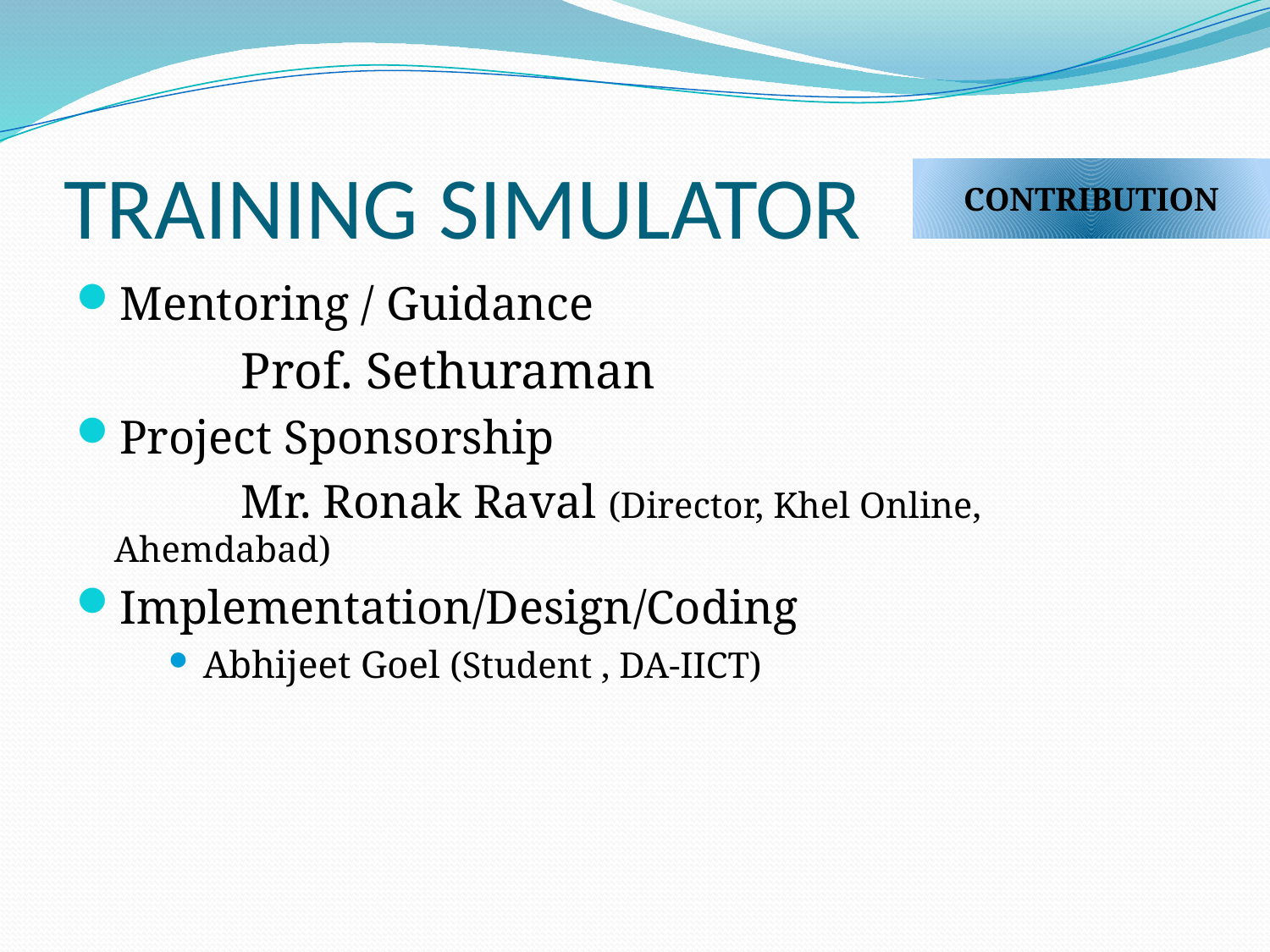

# TRAINING SIMULATOR
Contribution
Mentoring / Guidance
		Prof. Sethuraman
Project Sponsorship
		Mr. Ronak Raval (Director, Khel Online, Ahemdabad)
Implementation/Design/Coding
Abhijeet Goel (Student , DA-IICT)